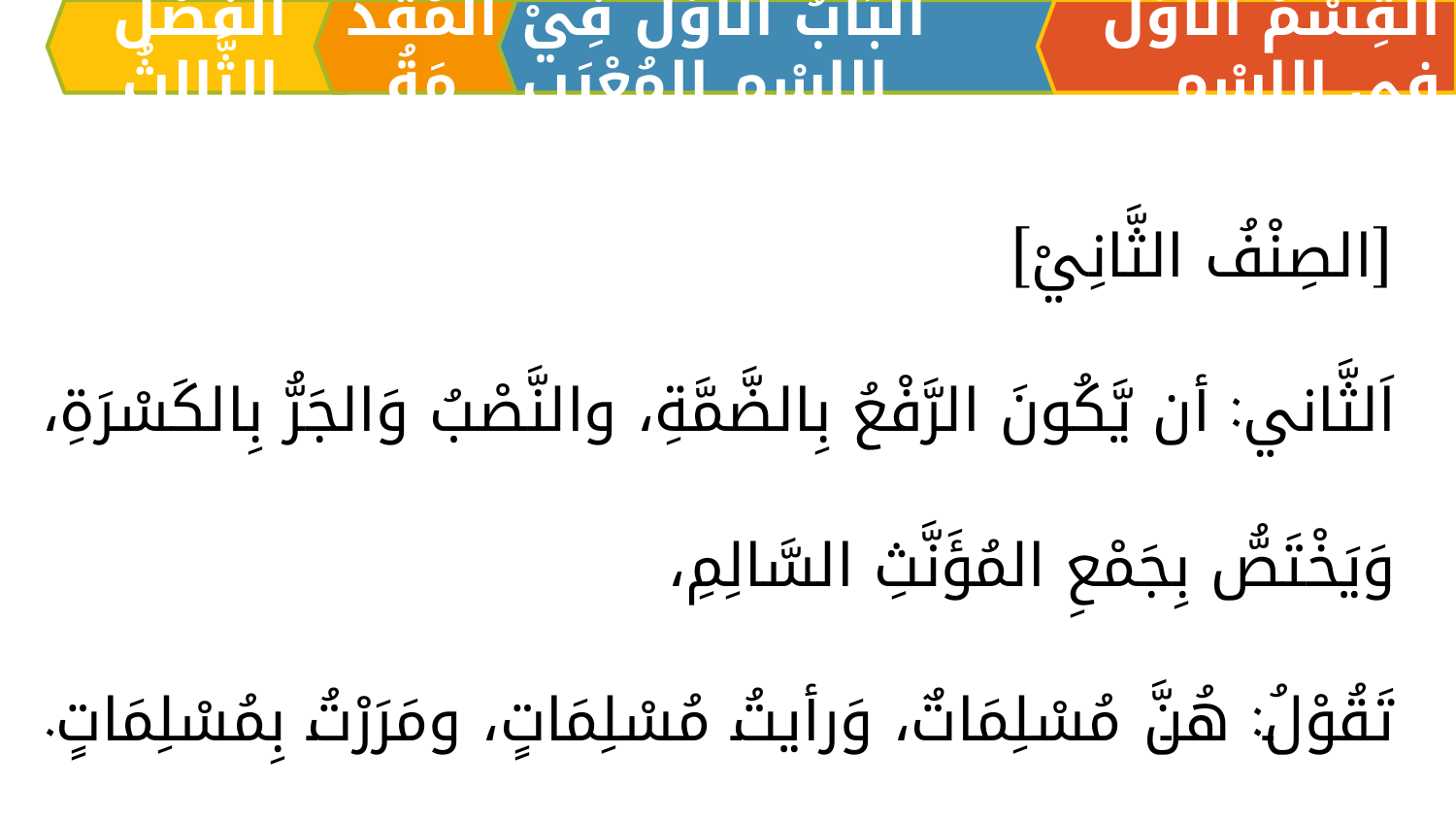

اَلْفَصْلُ الثَّالِثُ
الْمُقَدِّمَةُ
اَلبَابُ الْأَوَّلُ فِيْ الِاسْمِ المُعْرَبِ
القِسْمُ الْأَوَّلُ فِي الِاسْمِ
[الصِنْفُ الثَّانِيْ]
اَلثَّاني: أن يَّكُونَ الرَّفْعُ بِالضَّمَّةِ، والنَّصْبُ وَالجَرُّ بِالكَسْرَةِ،
وَيَخْتَصُّ بِجَمْعِ المُؤَنَّثِ السَّالِمِ،
تَقُوْلُ: هُنَّ مُسْلِمَاتٌ، وَرأيتُ مُسْلِمَاتٍ، ومَرَرْتُ بِمُسْلِمَاتٍ.